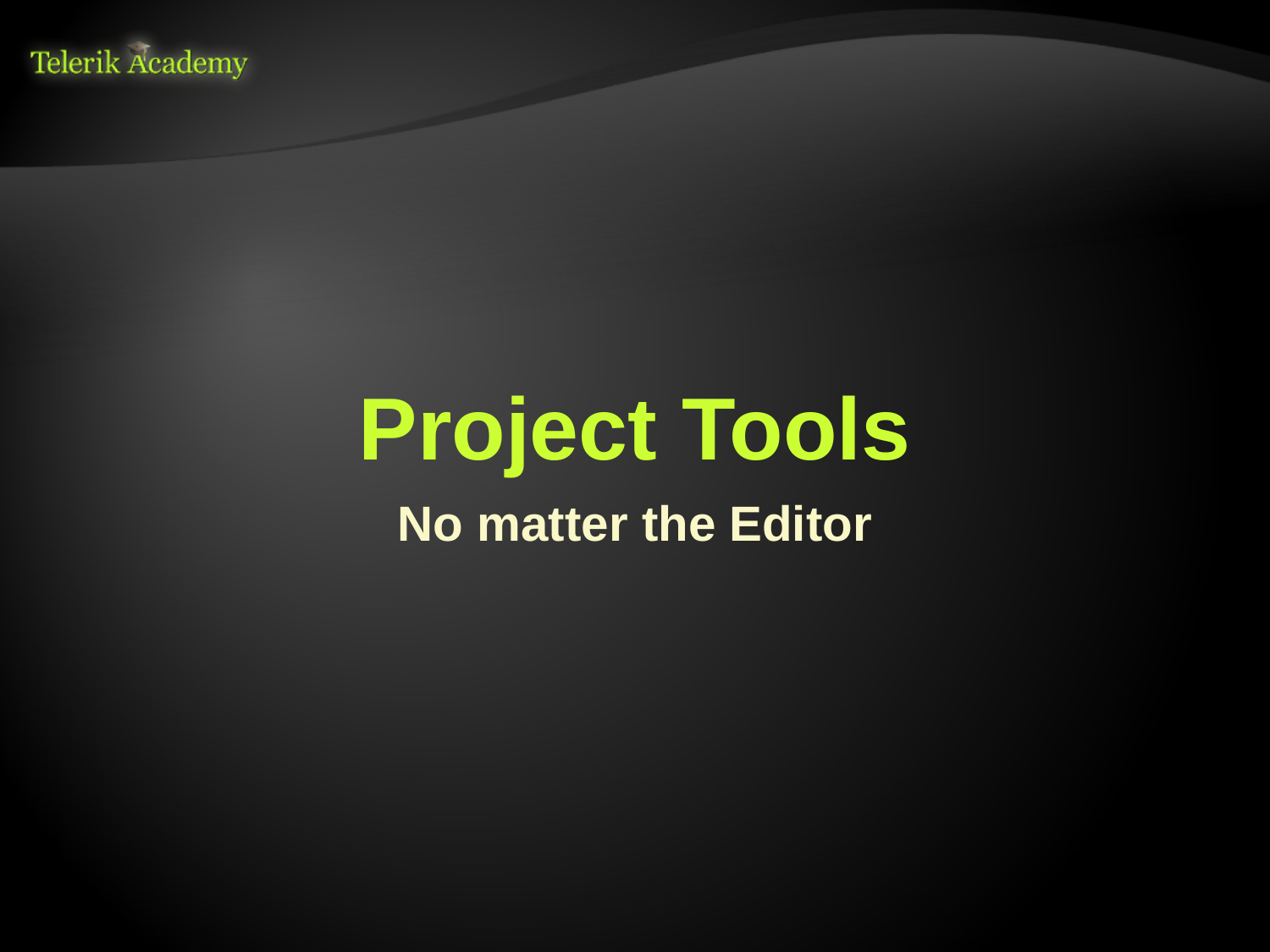

# Project Tools
No matter the Editor